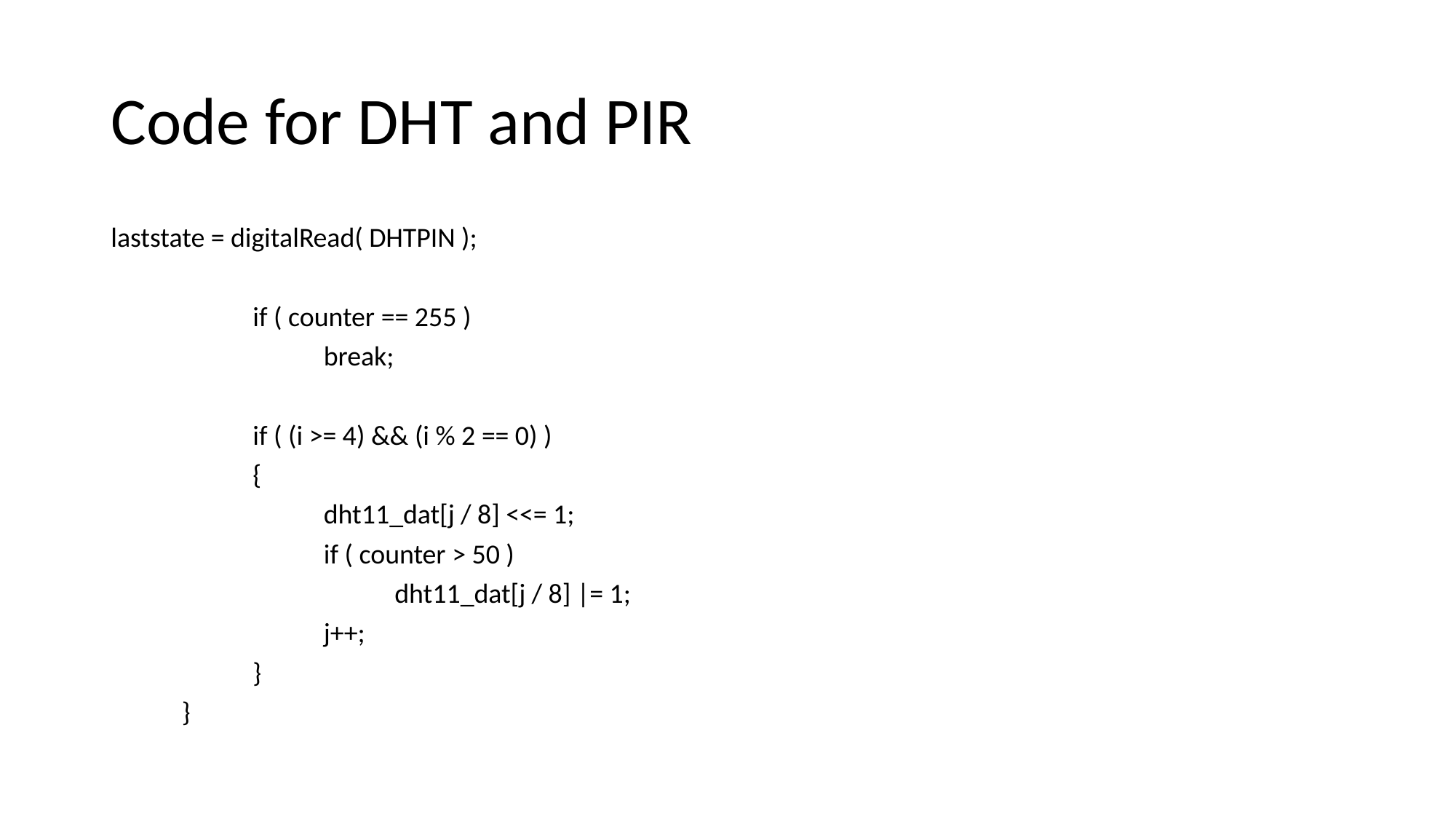

# Code for DHT and PIR
laststate = digitalRead( DHTPIN );

		if ( counter == 255 )
			break;

		if ( (i >= 4) && (i % 2 == 0) )
		{
			dht11_dat[j / 8] <<= 1;
			if ( counter > 50 )
				dht11_dat[j / 8] |= 1;
			j++;
		}
	}